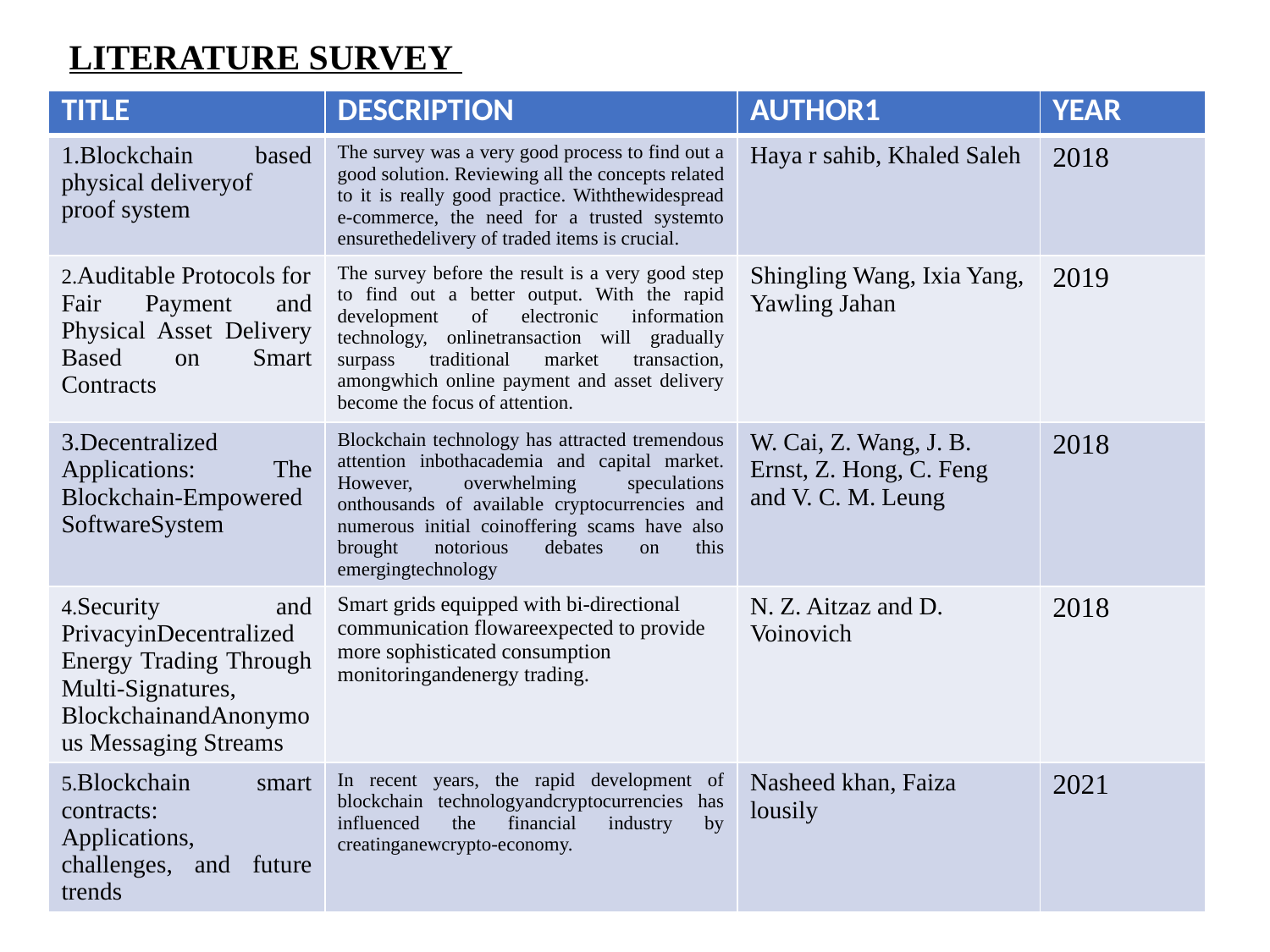

# LITERATURE SURVEY
| TITLE | DESCRIPTION | AUTHOR1 | YEAR |
| --- | --- | --- | --- |
| 1.Blockchain based physical deliveryof proof system | The survey was a very good process to find out a good solution. Reviewing all the concepts related to it is really good practice. Withthewidespread e-commerce, the need for a trusted systemto ensurethedelivery of traded items is crucial. | Haya r sahib, Khaled Saleh | 2018 |
| 2.Auditable Protocols for Fair Payment and Physical Asset Delivery Based on Smart Contracts | The survey before the result is a very good step to find out a better output. With the rapid development of electronic information technology, onlinetransaction will gradually surpass traditional market transaction, amongwhich online payment and asset delivery become the focus of attention. | Shingling Wang, Ixia Yang, Yawling Jahan | 2019 |
| 3.Decentralized Applications: The Blockchain-Empowered SoftwareSystem | Blockchain technology has attracted tremendous attention inbothacademia and capital market. However, overwhelming speculations onthousands of available cryptocurrencies and numerous initial coinoffering scams have also brought notorious debates on this emergingtechnology | W. Cai, Z. Wang, J. B. Ernst, Z. Hong, C. Feng and V. C. M. Leung | 2018 |
| 4.Security and PrivacyinDecentralized Energy Trading Through Multi-Signatures, BlockchainandAnonymous Messaging Streams | Smart grids equipped with bi-directional communication flowareexpected to provide more sophisticated consumption monitoringandenergy trading. | N. Z. Aitzaz and D. Voinovich | 2018 |
| 5.Blockchain smart contracts: Applications, challenges, and future trends | In recent years, the rapid development of blockchain technologyandcryptocurrencies has influenced the financial industry by creatinganewcrypto-economy. | Nasheed khan, Faiza lousily | 2021 |